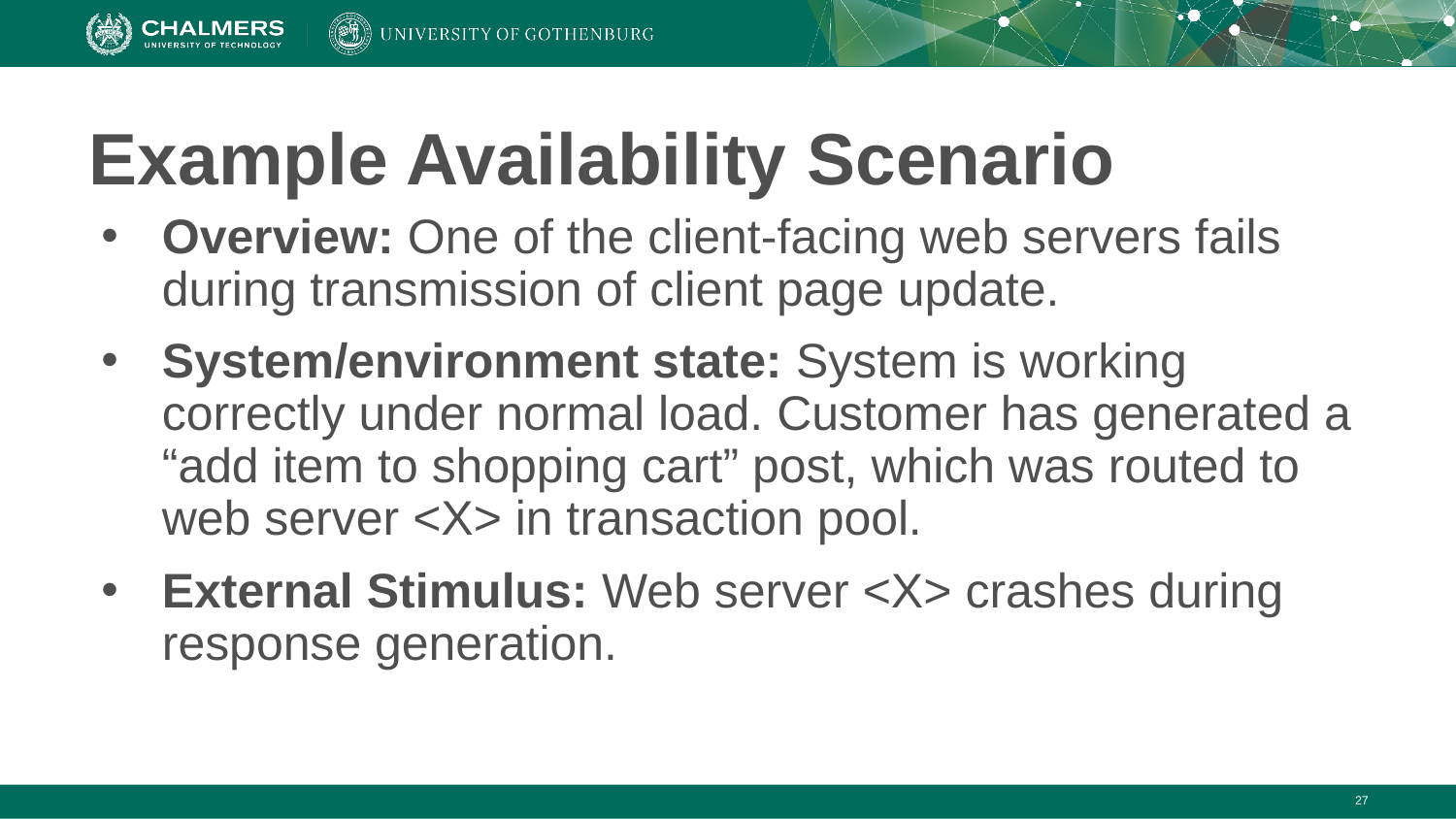

# Example Availability Scenario
Overview: One of the client-facing web servers fails during transmission of client page update.
System/environment state: System is working correctly under normal load. Customer has generated a “add item to shopping cart” post, which was routed to web server <X> in transaction pool.
External Stimulus: Web server <X> crashes during response generation.
27